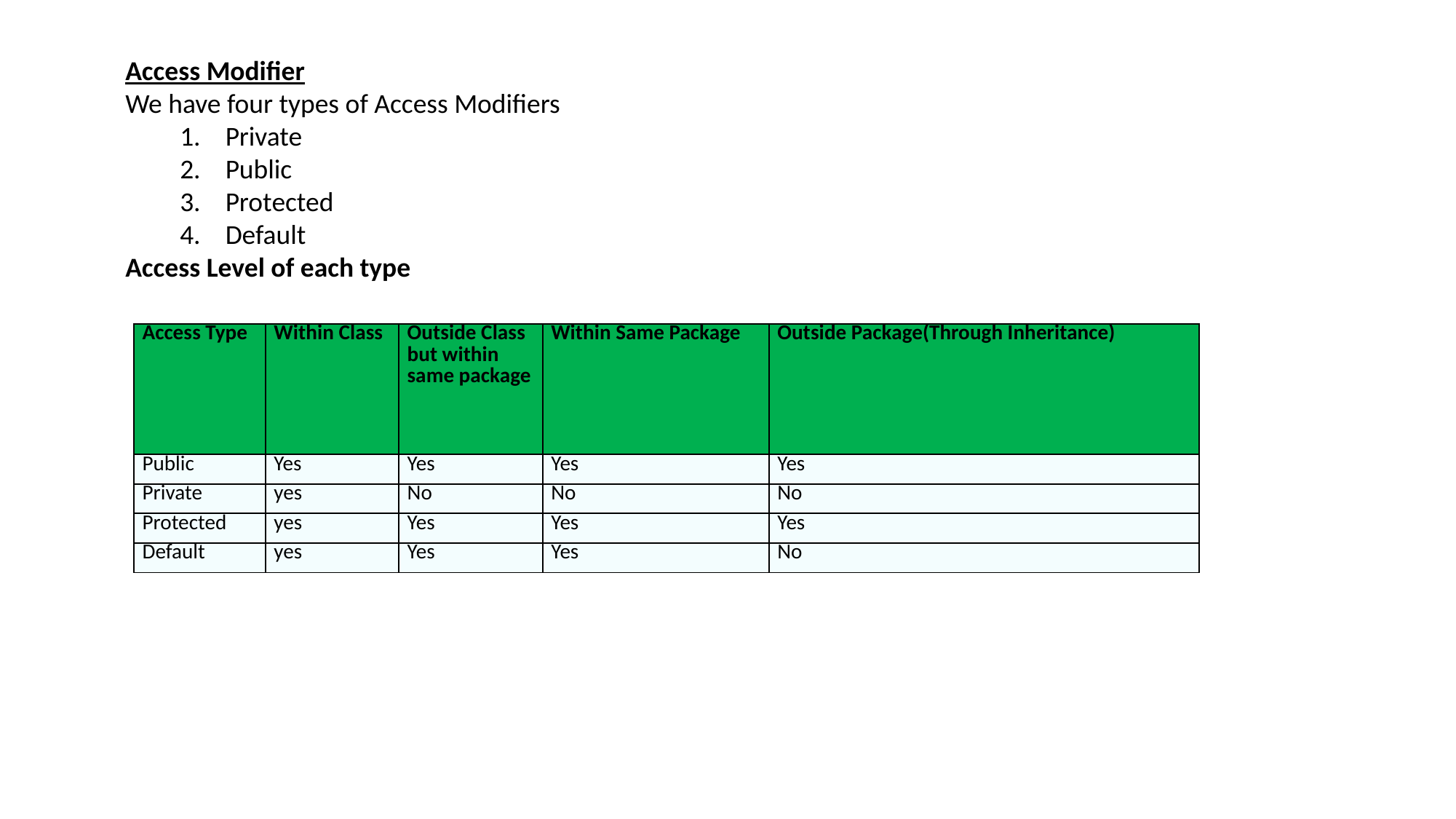

Access Modifier
We have four types of Access Modifiers
1.    Private
2.    Public
3.    Protected
4.    Default
Access Level of each type

| Access Type | Within Class | Outside Class but within same package | Within Same Package | Outside Package(Through Inheritance) |
| --- | --- | --- | --- | --- |
| Public | Yes | Yes | Yes | Yes |
| Private | yes | No | No | No |
| Protected | yes | Yes | Yes | Yes |
| Default | yes | Yes | Yes | No |